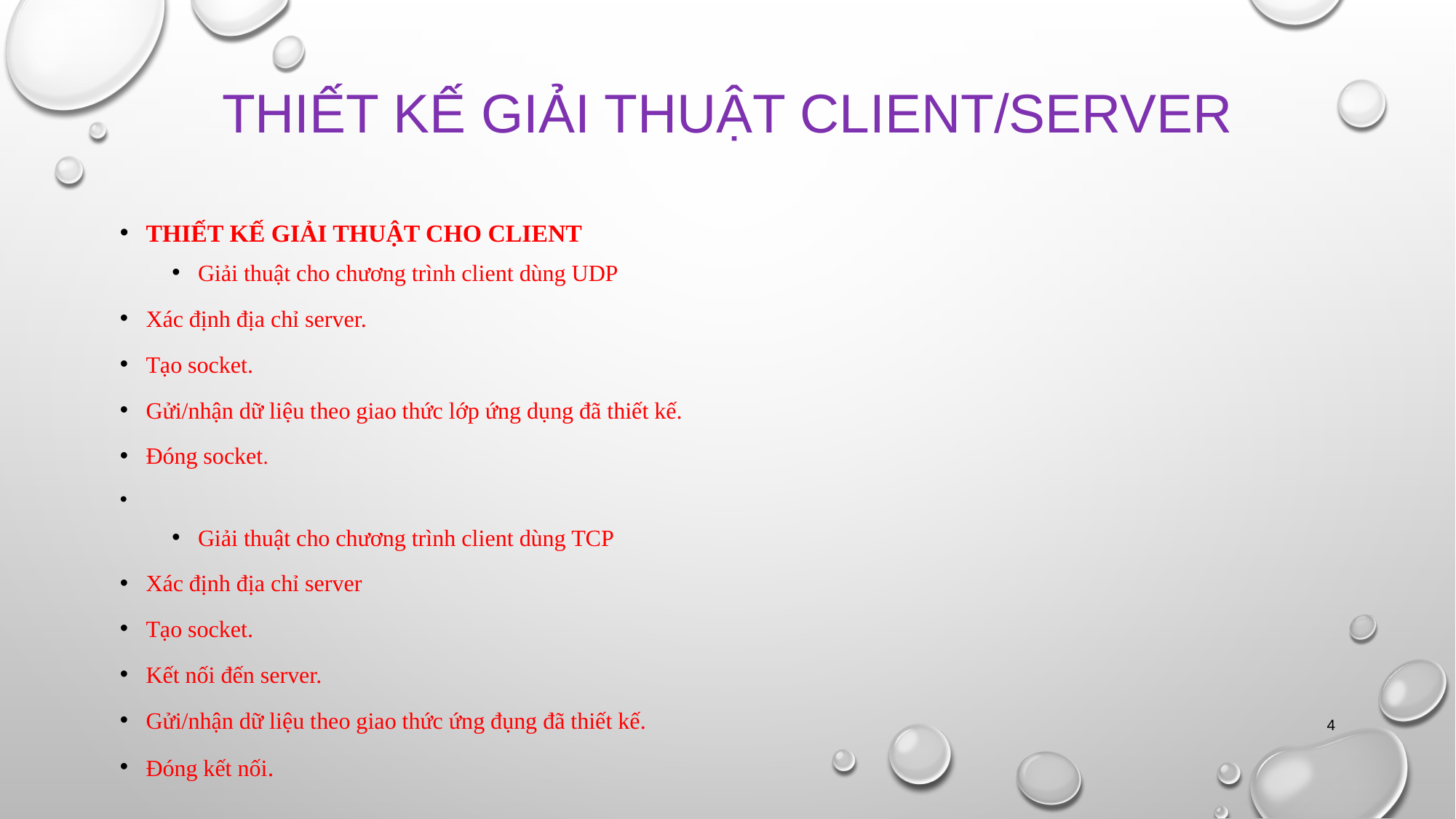

# Thiết kế giải thuật CLIENT/SERVER
Thiết kế giải thuật cho client
Giải thuật cho chương trình client dùng UDP
Xác định địa chỉ server.
Tạo socket.
Gửi/nhận dữ liệu theo giao thức lớp ứng dụng đã thiết kế.
Ðóng socket.

Giải thuật cho chương trình client dùng TCP
Xác định địa chỉ server
Tạo socket.
Kết nối đến server.
Gửi/nhận dữ liệu theo giao thức ứng đụng đã thiết kế.
Ðóng kết nối.

4